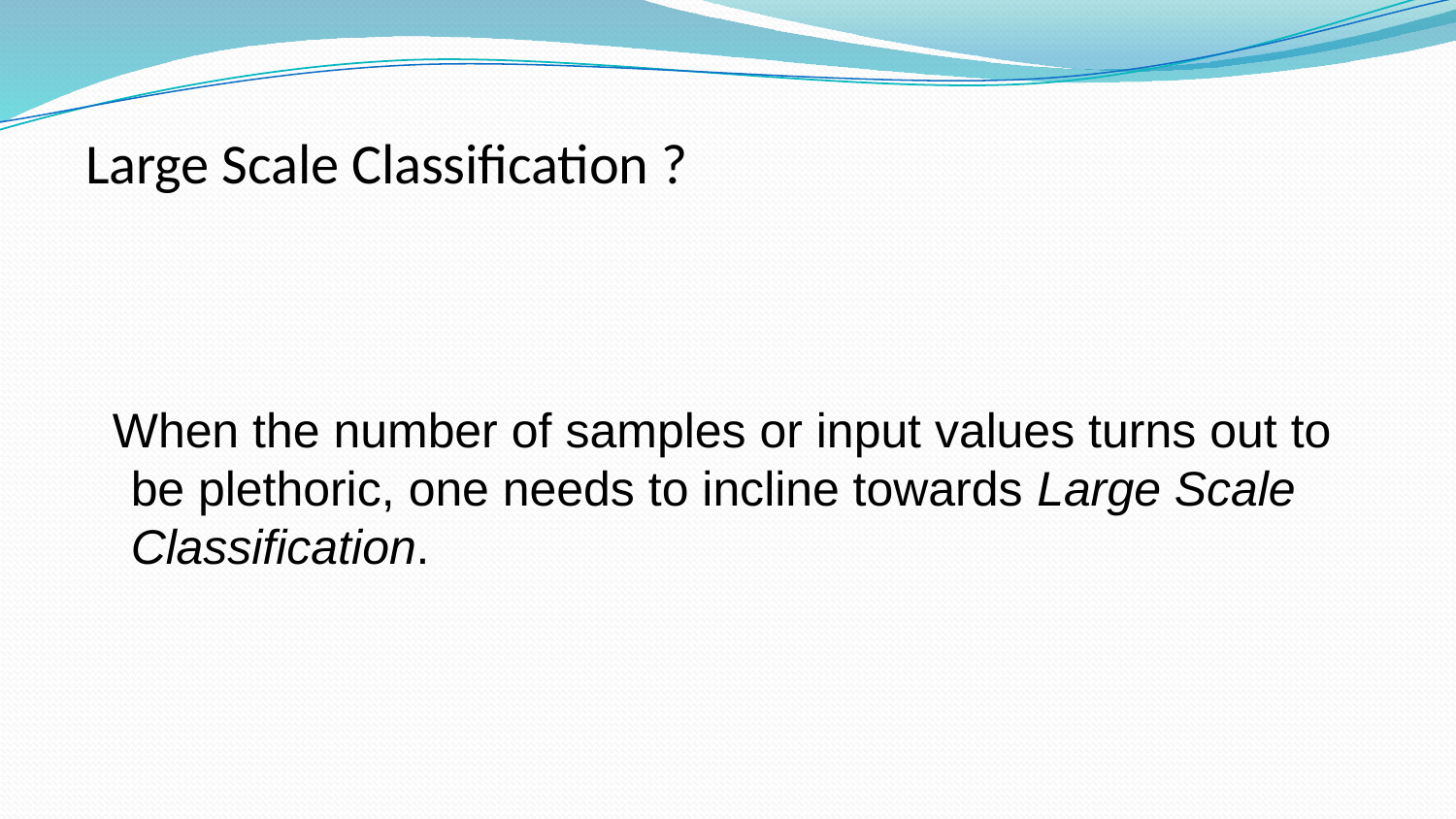

# Large Scale Classification ?

  When the number of samples or input values turns out to be plethoric, one needs to incline towards Large Scale Classification.